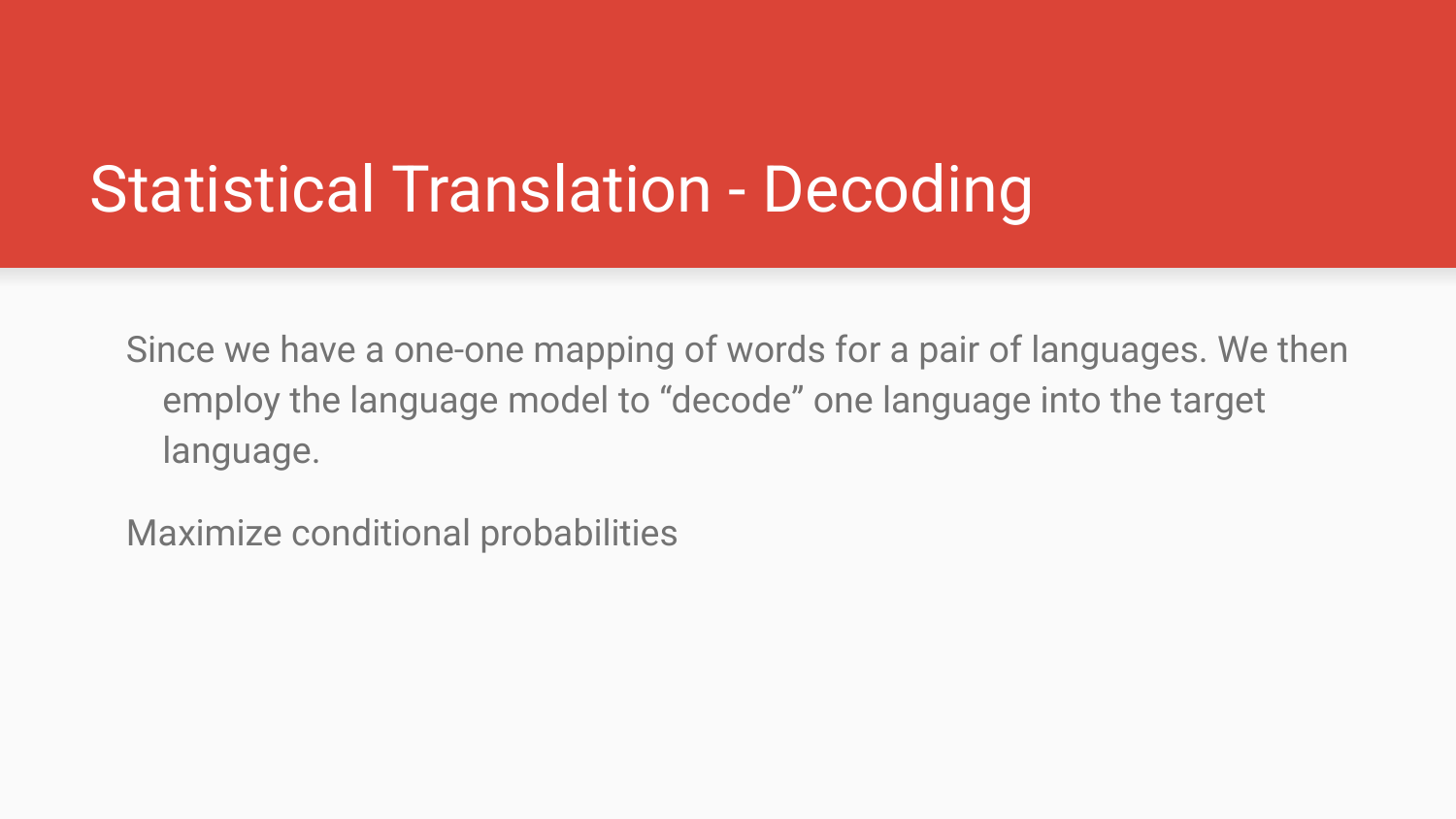

# Statistical Translation - Decoding
Since we have a one-one mapping of words for a pair of languages. We then employ the language model to “decode” one language into the target language.
Maximize conditional probabilities